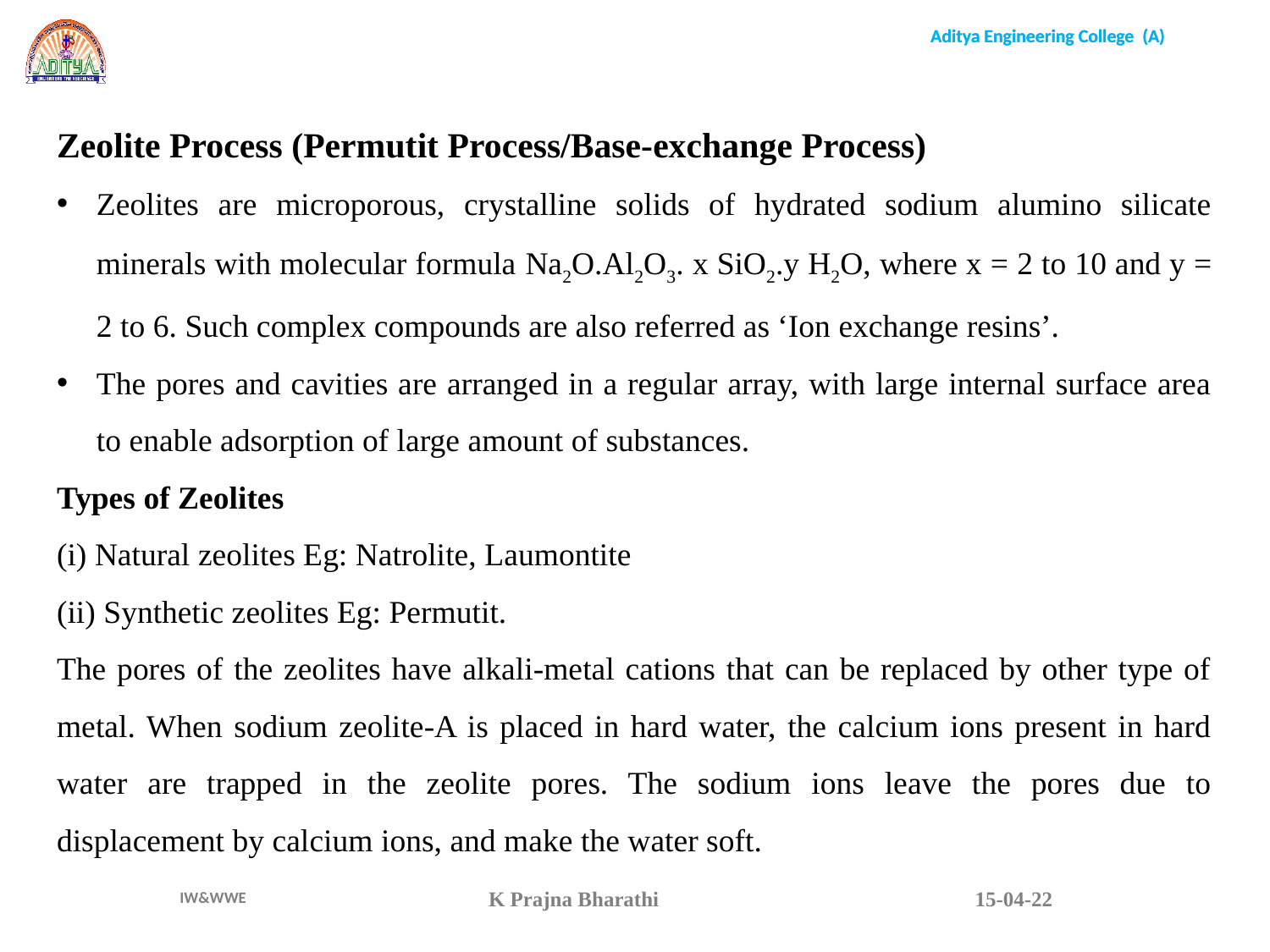

Zeolite Process (Permutit Process/Base-exchange Process)
Zeolites are microporous, crystalline solids of hydrated sodium alumino silicate minerals with molecular formula Na2O.Al2O3. x SiO2.y H2O, where x = 2 to 10 and y = 2 to 6. Such complex compounds are also referred as ‘Ion exchange resins’.
The pores and cavities are arranged in a regular array, with large internal surface area to enable adsorption of large amount of substances.
Types of Zeolites
(i) Natural zeolites Eg: Natrolite, Laumontite
(ii) Synthetic zeolites Eg: Permutit.
The pores of the zeolites have alkali-metal cations that can be replaced by other type of metal. When sodium zeolite-A is placed in hard water, the calcium ions present in hard water are trapped in the zeolite pores. The sodium ions leave the pores due to displacement by calcium ions, and make the water soft.

K Prajna Bharathi
15-04-22